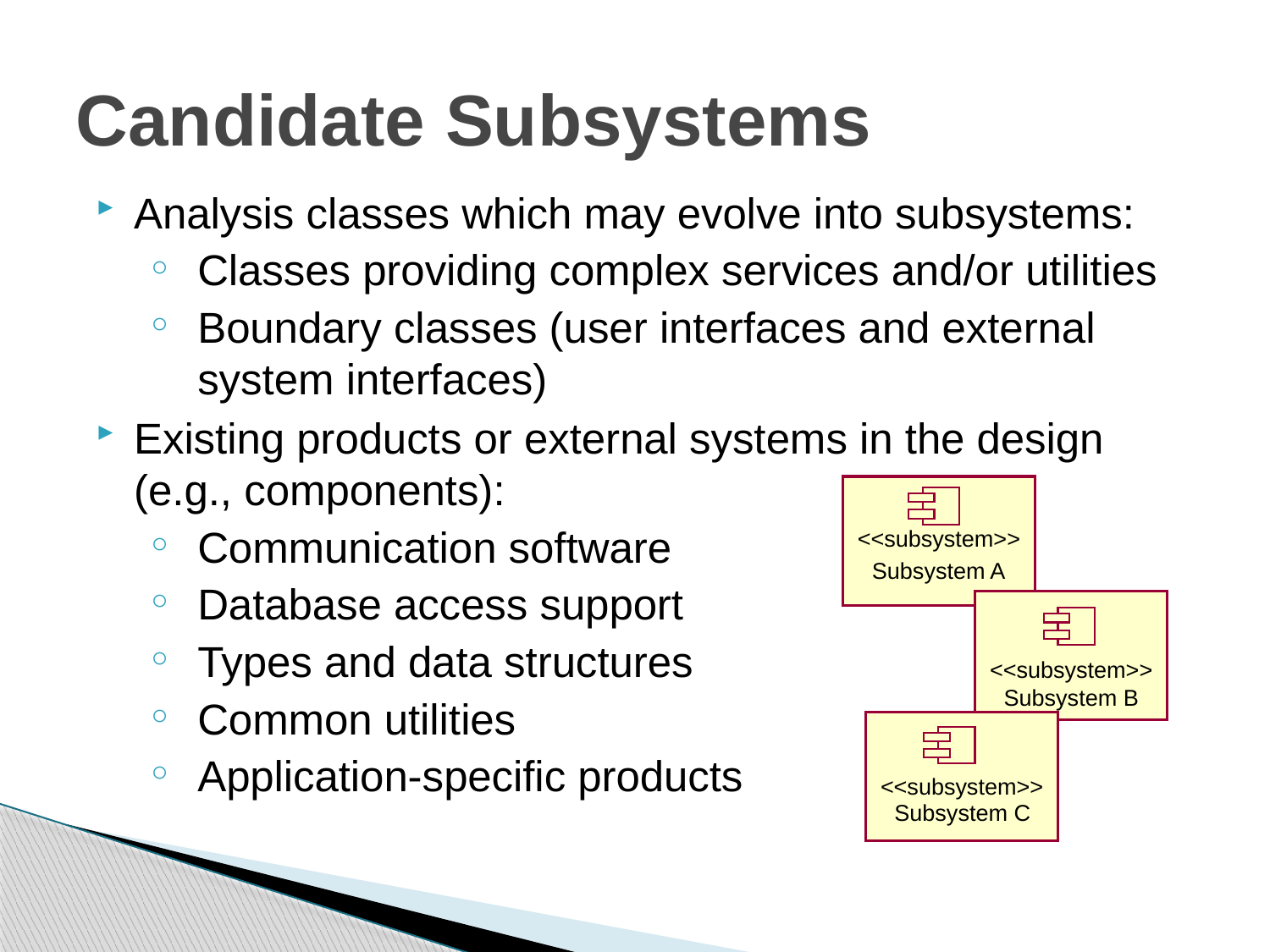

# Candidate Subsystems
Analysis classes which may evolve into subsystems:
Classes providing complex services and/or utilities
Boundary classes (user interfaces and external system interfaces)
Existing products or external systems in the design (e.g., components):
Communication software
Database access support
Types and data structures
Common utilities
Application-specific products

<<subsystem>>
Subsystem A

<<subsystem>>
Subsystem B

<<subsystem>>
Subsystem C